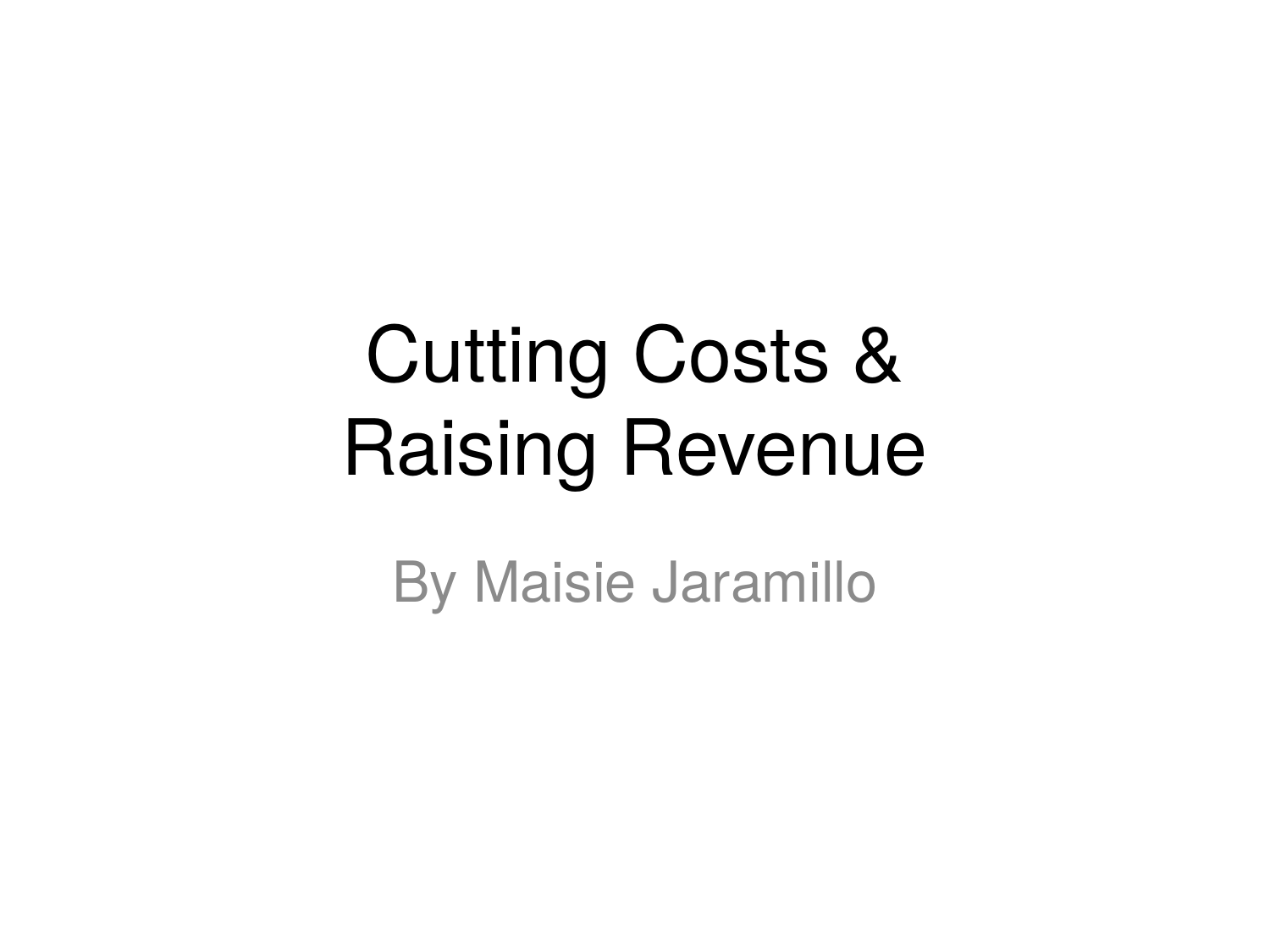

# Cutting Costs & Raising Revenue
By Maisie Jaramillo